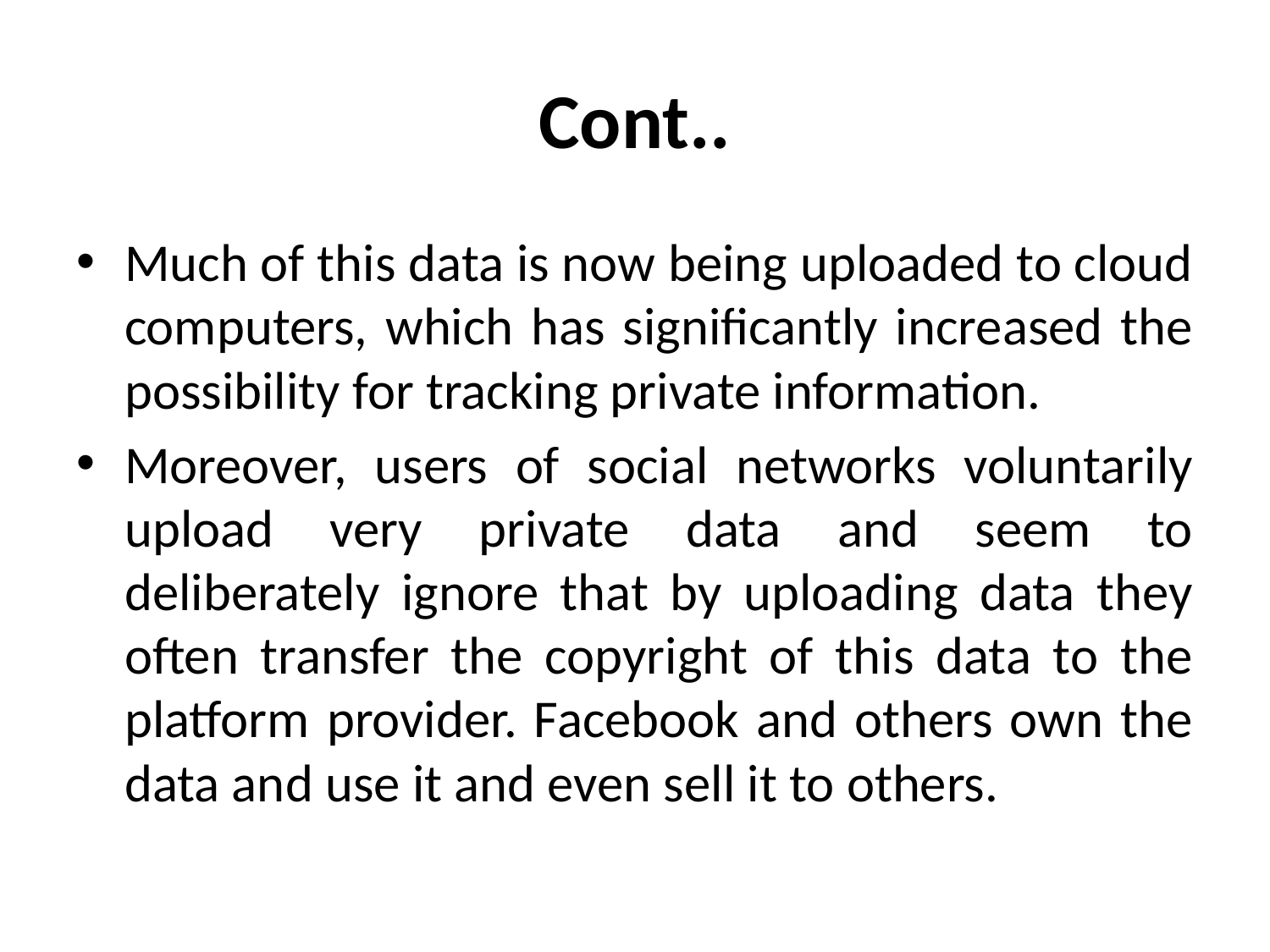

# Cont..
Much of this data is now being uploaded to cloud computers, which has significantly increased the possibility for tracking private information.
Moreover, users of social networks voluntarily upload very private data and seem to deliberately ignore that by uploading data they often transfer the copyright of this data to the platform provider. Facebook and others own the data and use it and even sell it to others.